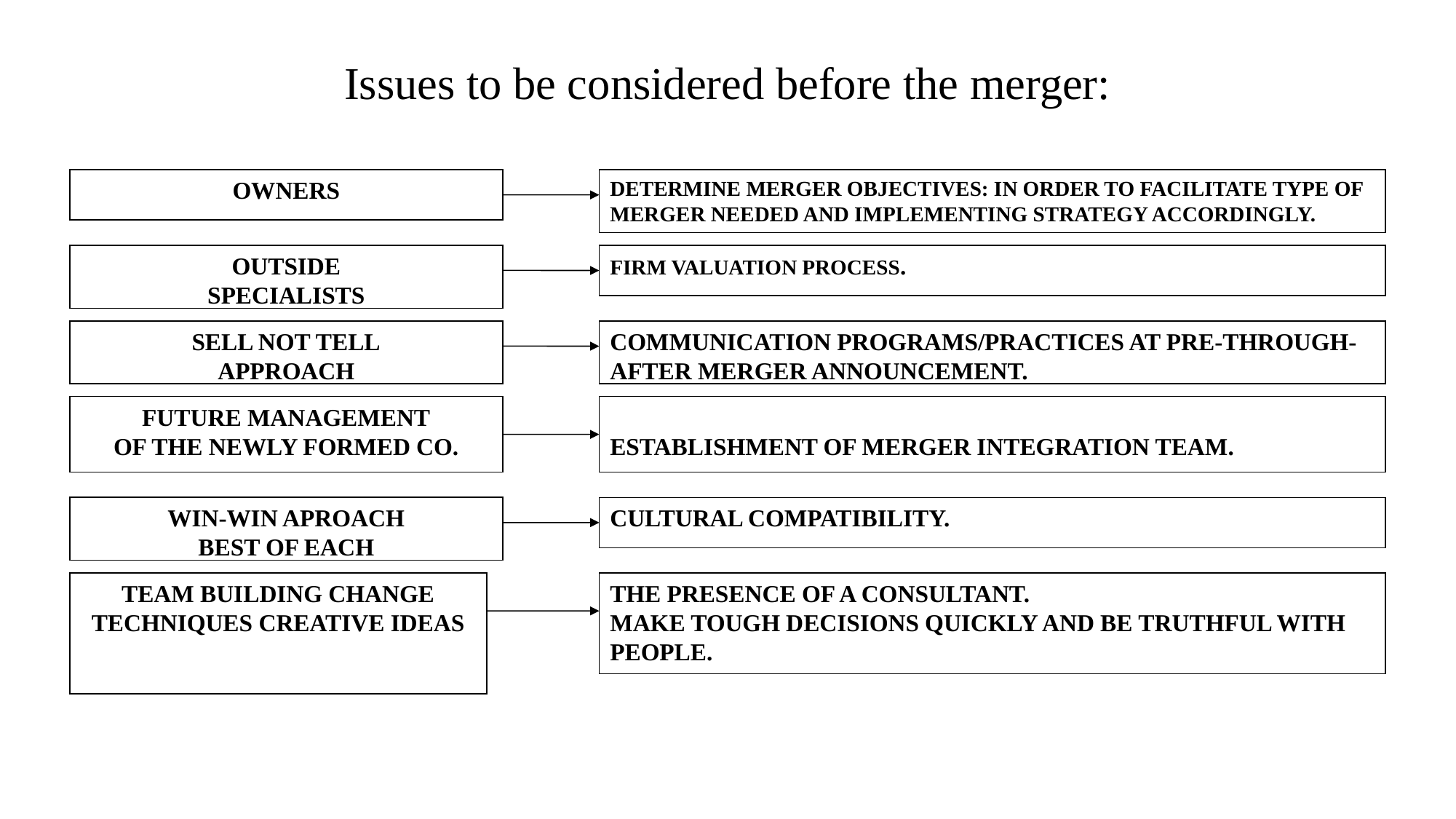

# Issues to be considered before the merger:
OWNERS
DETERMINE MERGER OBJECTIVES: IN ORDER TO FACILITATE TYPE OF MERGER NEEDED AND IMPLEMENTING STRATEGY ACCORDINGLY.

OUTSIDE
SPECIALISTS
FIRM VALUATION PROCESS.

SELL NOT TELL
APPROACH
COMMUNICATION PROGRAMS/PRACTICES AT PRE-THROUGH-AFTER MERGER ANNOUNCEMENT.

FUTURE MANAGEMENT
OF THE NEWLY FORMED CO.

ESTABLISHMENT OF MERGER INTEGRATION TEAM.

WIN-WIN APROACH
BEST OF EACH
CULTURAL COMPATIBILITY.

TEAM BUILDING CHANGE
TECHNIQUES CREATIVE IDEAS
THE PRESENCE OF A CONSULTANT.
MAKE TOUGH DECISIONS QUICKLY AND BE TRUTHFUL WITH PEOPLE.